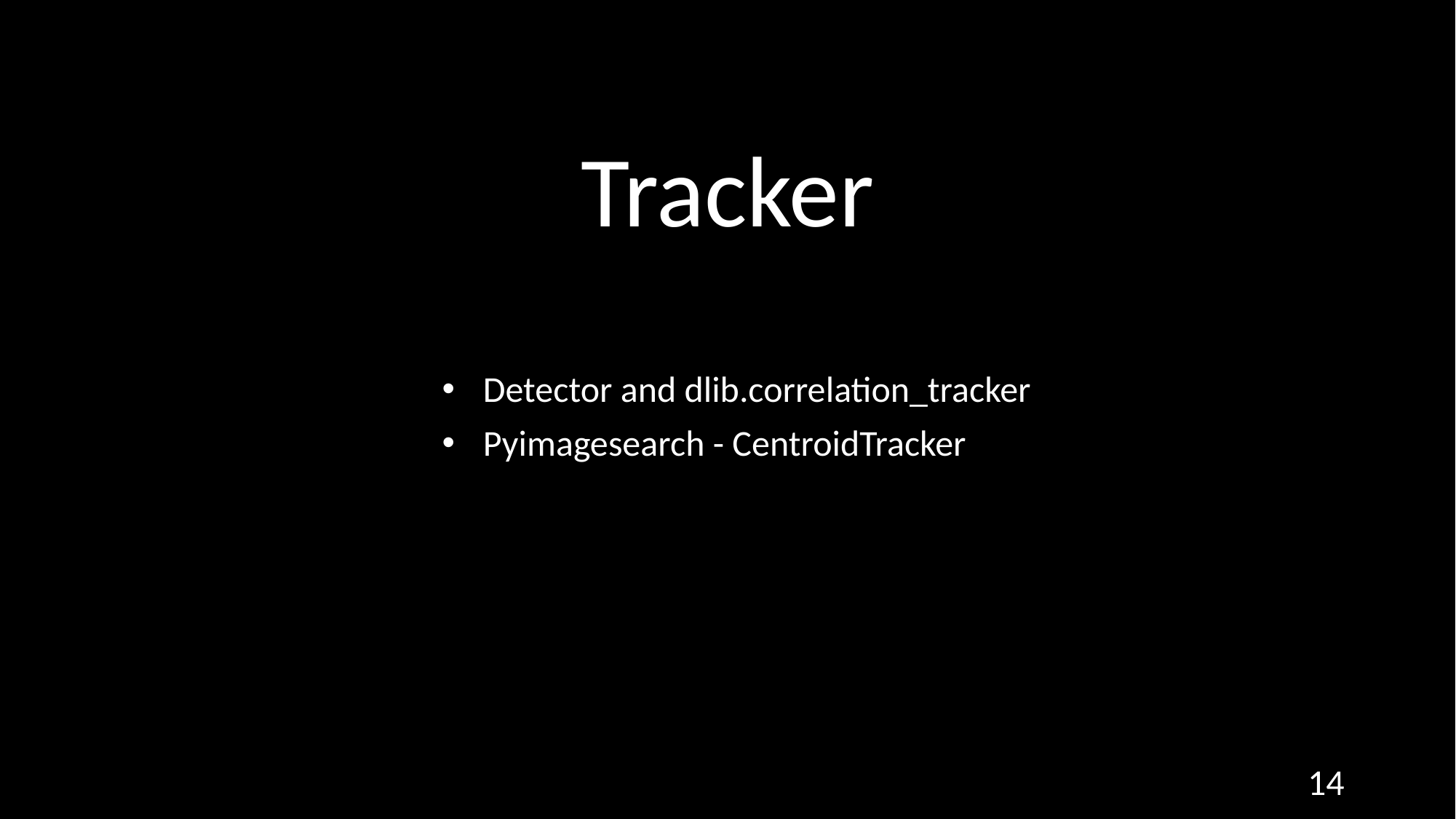

# Tracker
Detector and dlib.correlation_tracker
Pyimagesearch - CentroidTracker

14